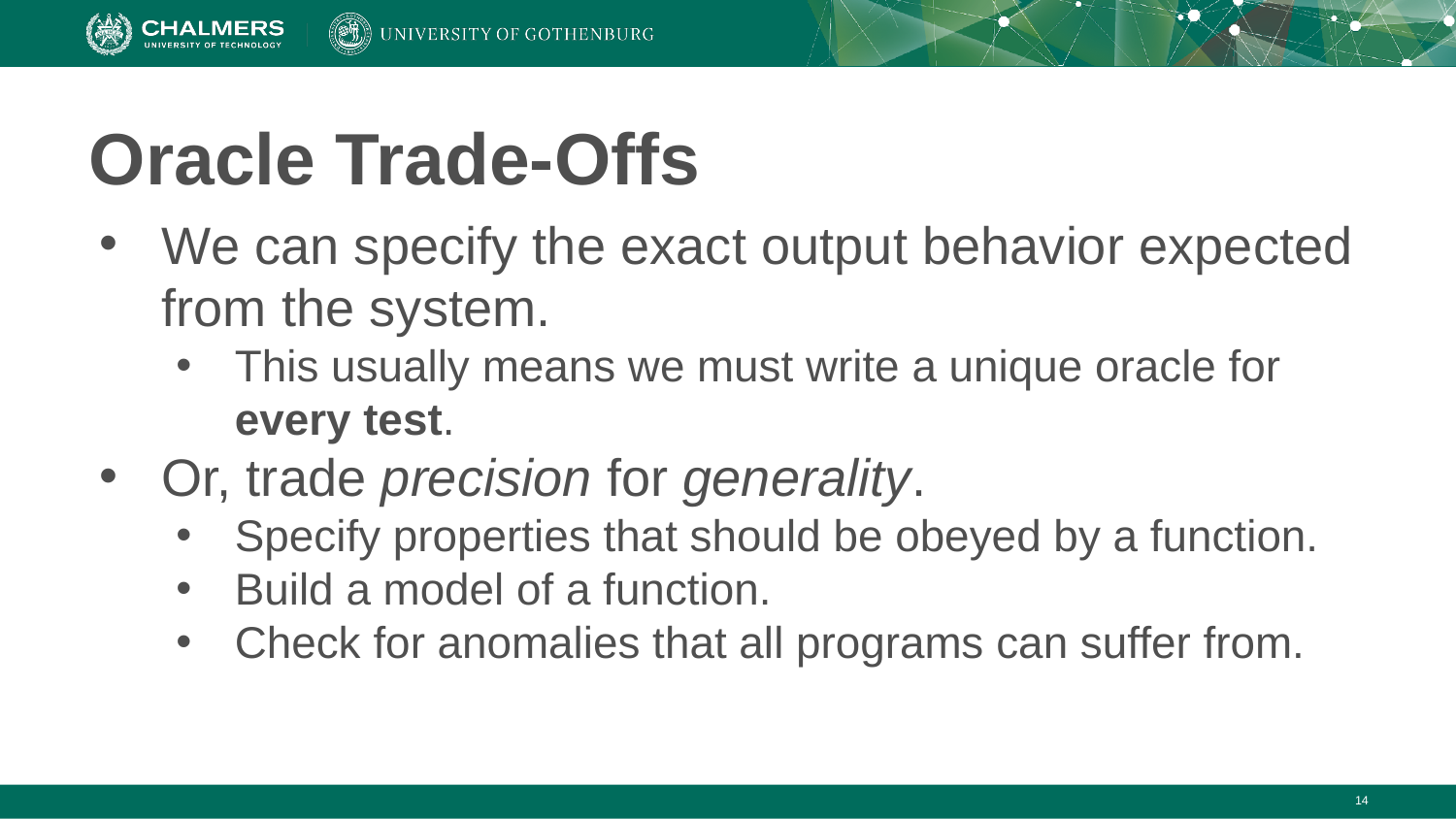

# Oracle Trade-Offs
We can specify the exact output behavior expected from the system.
This usually means we must write a unique oracle for every test.
Or, trade precision for generality.
Specify properties that should be obeyed by a function.
Build a model of a function.
Check for anomalies that all programs can suffer from.
14